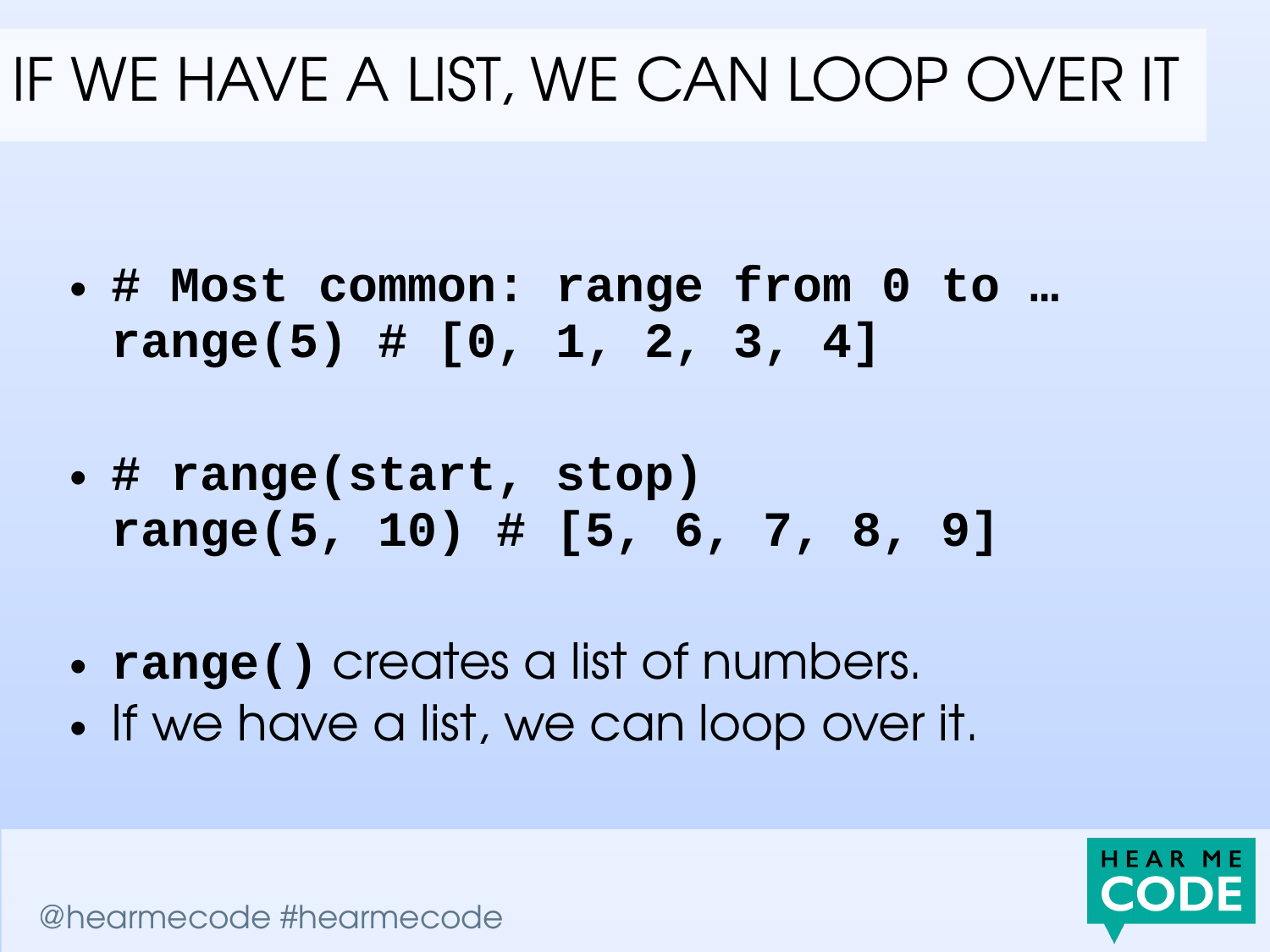

if we have a list, we can loop over it

# Most common: range from 0 to … range(5) # [0, 1, 2, 3, 4]

# range(start, stop) range(5, 10) # [5, 6, 7, 8, 9]

range() creates a list of numbers.
If we have a list, we can loop over it.
26